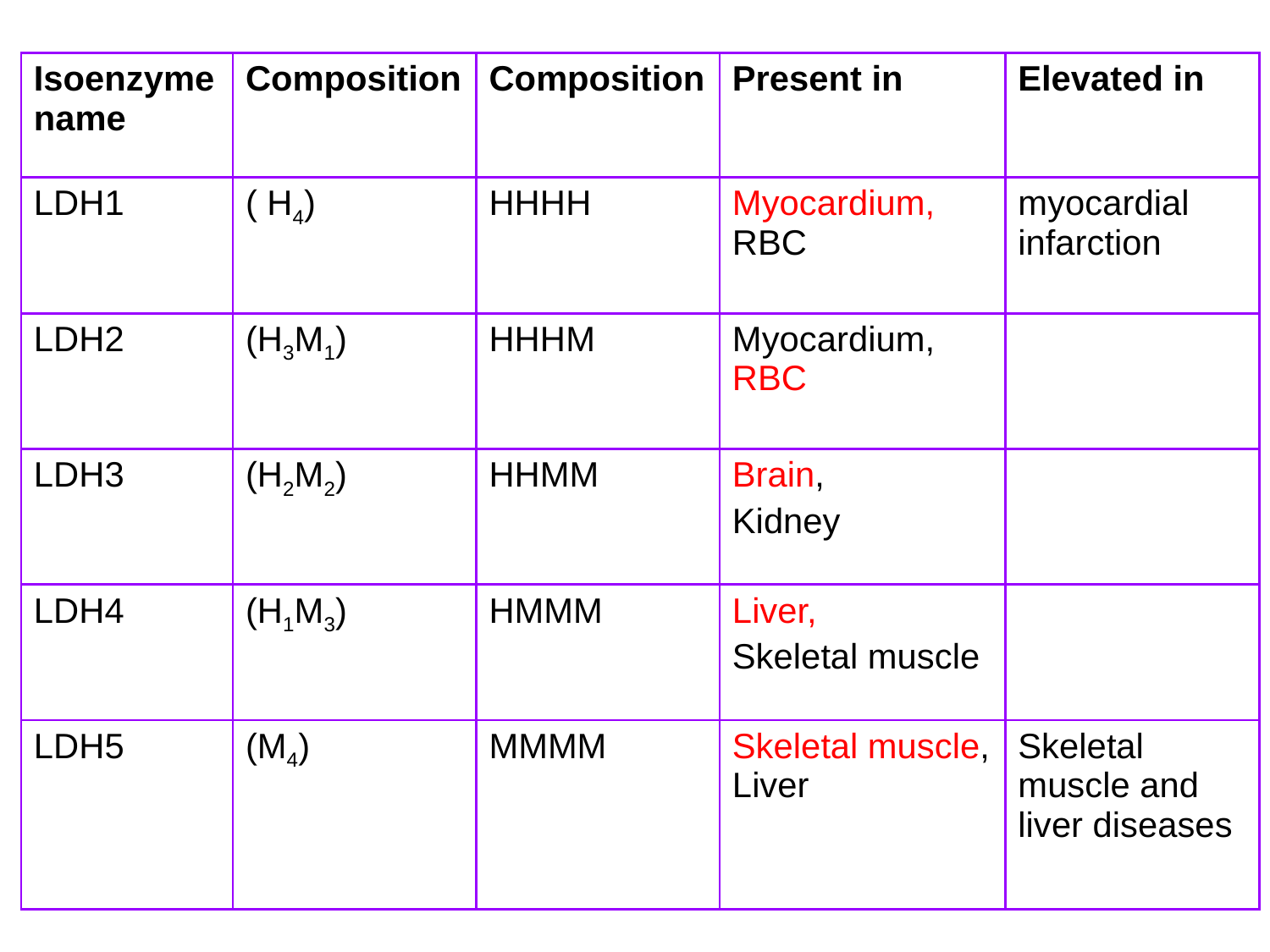

| Isoenzyme name | Composition | Composition | Present in | Elevated in |
| --- | --- | --- | --- | --- |
| LDH1 | ( H4) | HHHH | Myocardium, RBC | myocardial infarction |
| LDH2 | (H3M1) | HHHM | Myocardium, RBC |  |
| LDH3 | (H2M2) | HHMM | Brain, Kidney |  |
| LDH4 | (H1M3) | HMMM | Liver, Skeletal muscle |  |
| LDH5 | (M4) | MMMM | Skeletal muscle, Liver | Skeletal muscle and liver diseases |